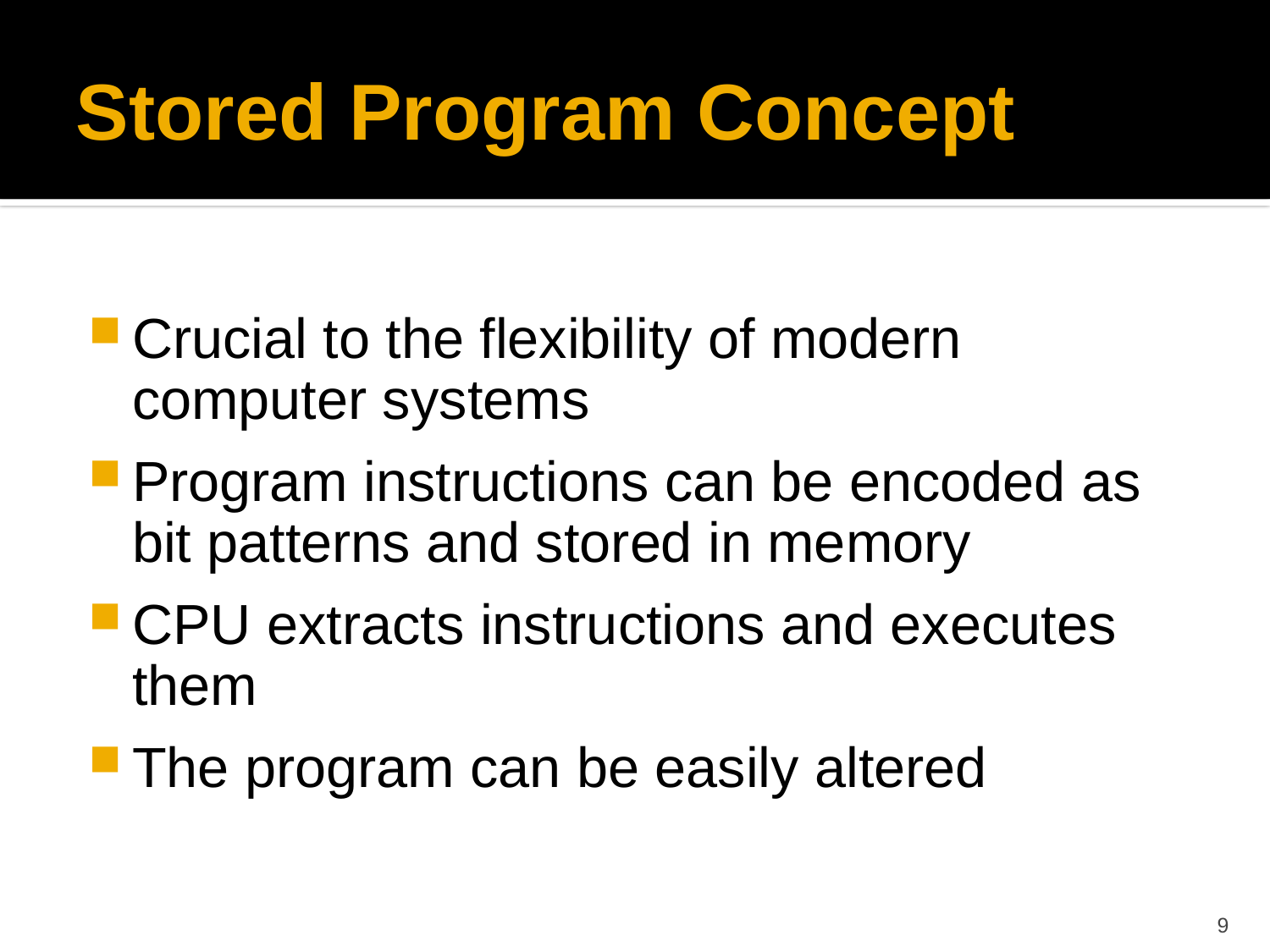

Stored Program Concept
Crucial to the flexibility of modern computer systems
Program instructions can be encoded as bit patterns and stored in memory
CPU extracts instructions and executes them
The program can be easily altered
9